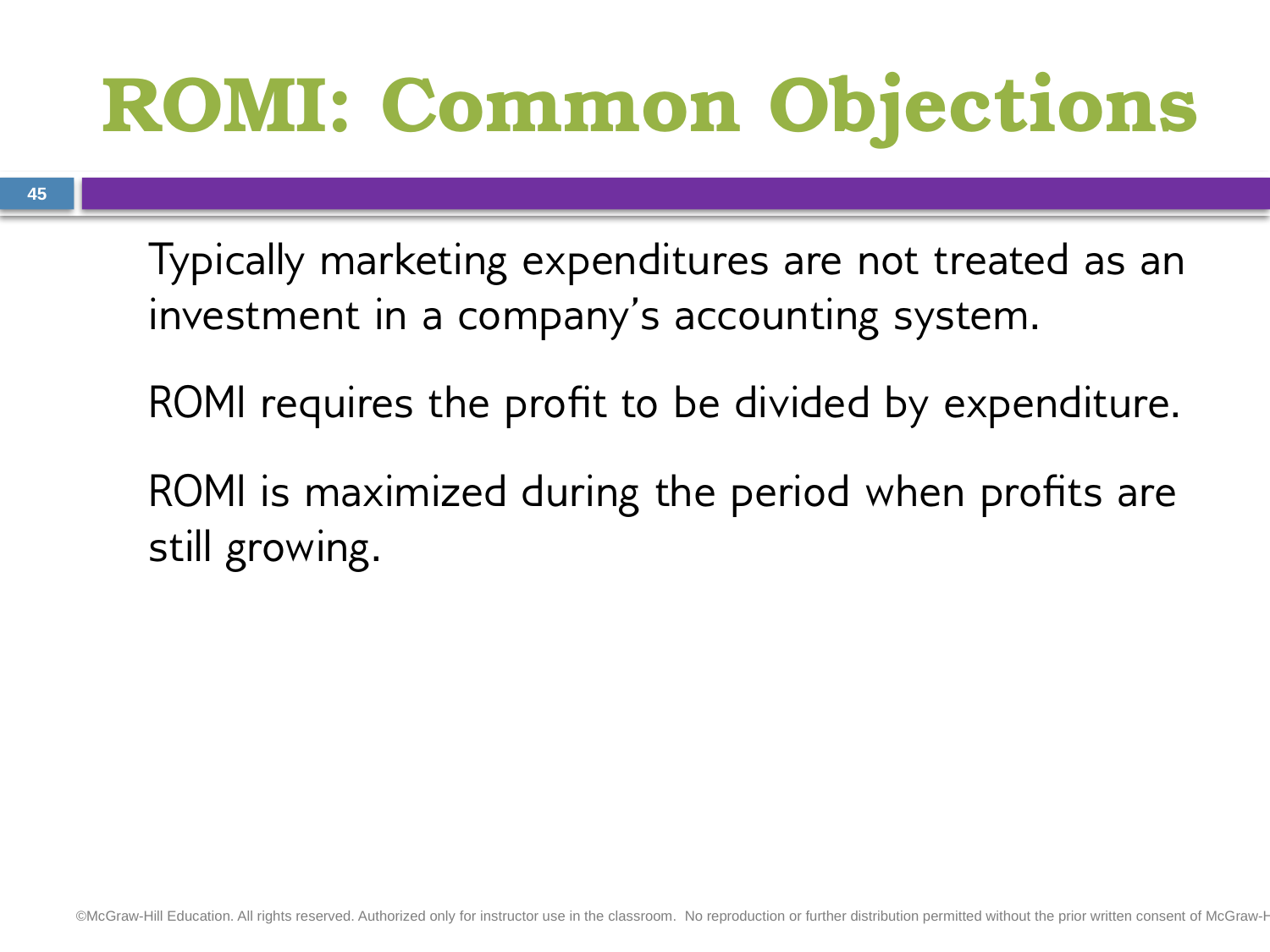

# ROMI: Common Objections
45
Typically marketing expenditures are not treated as an investment in a company’s accounting system.
ROMI requires the profit to be divided by expenditure.
ROMI is maximized during the period when profits are still growing.
©McGraw-Hill Education. All rights reserved. Authorized only for instructor use in the classroom.  No reproduction or further distribution permitted without the prior written consent of McGraw-Hill Education.